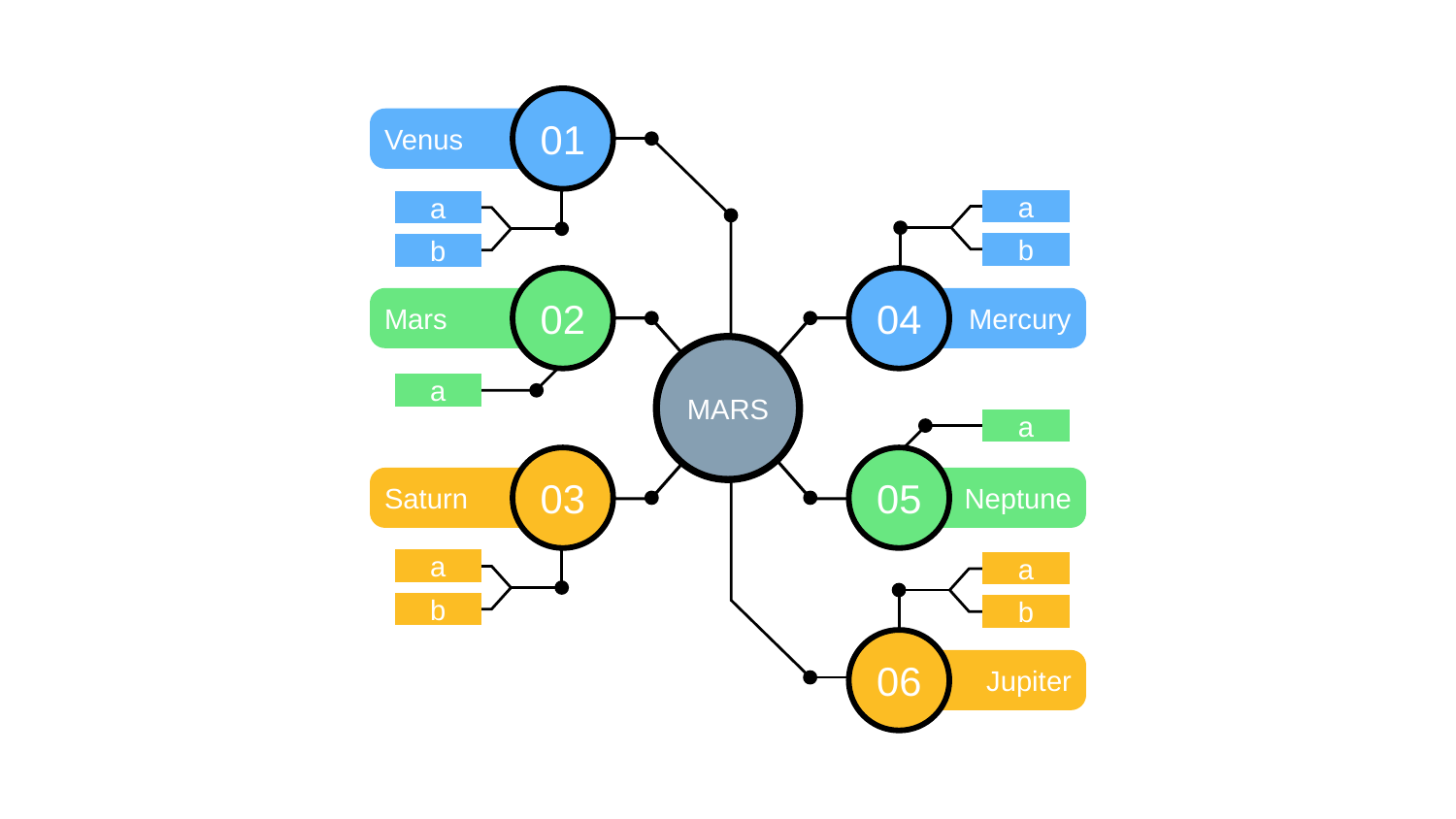

01
Venus

a

b
a

b

04

Mercury

02
Mars

a

MARS

03
Saturn

a

b

a

05

Neptune

a

b

06

Jupiter